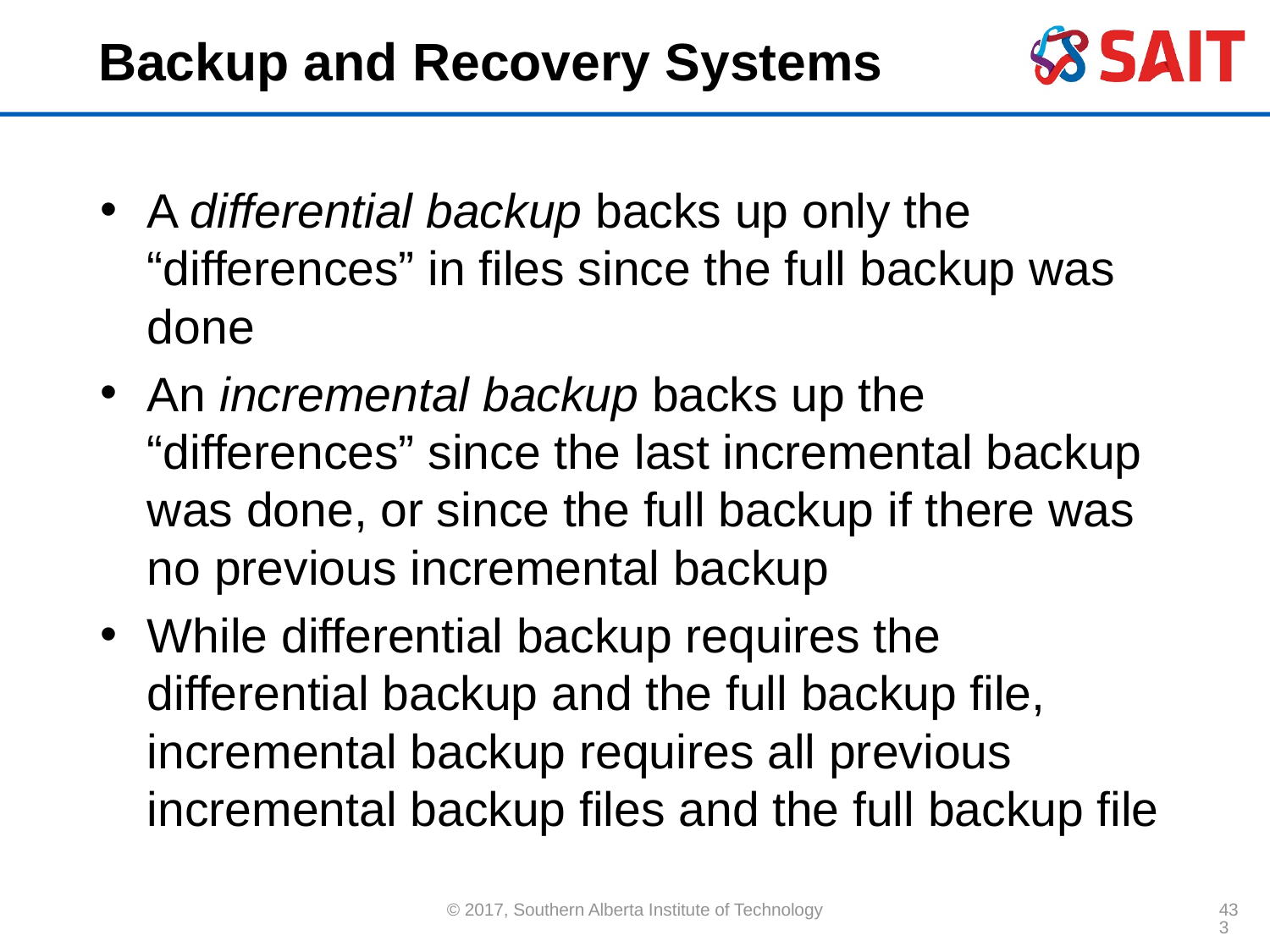

# Backup and Recovery Systems
A differential backup backs up only the “differences” in files since the full backup was done
An incremental backup backs up the “differences” since the last incremental backup was done, or since the full backup if there was no previous incremental backup
While differential backup requires the differential backup and the full backup file, incremental backup requires all previous incremental backup files and the full backup file